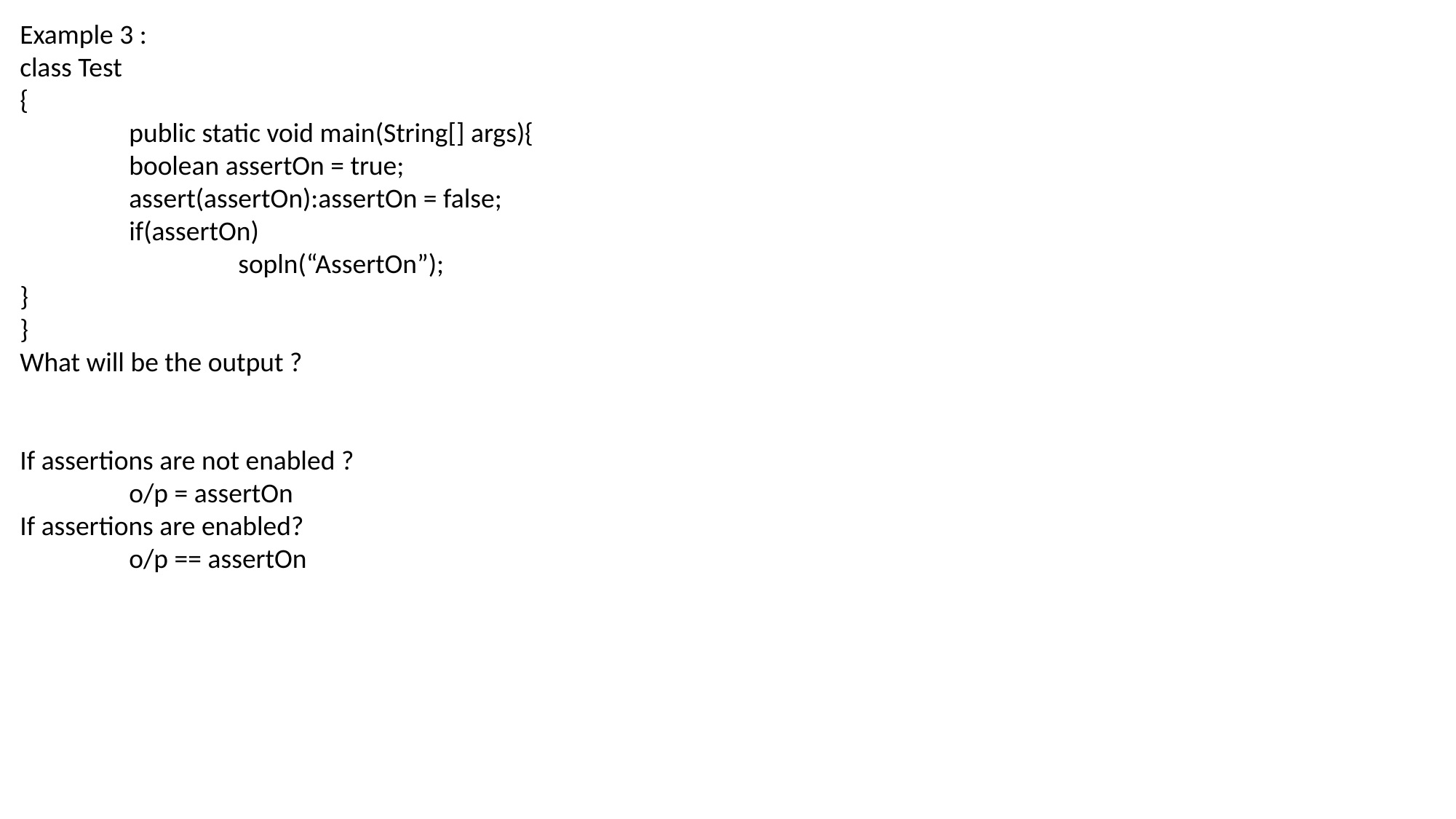

Example 3 :
class Test
{
	public static void main(String[] args){
	boolean assertOn = true;
	assert(assertOn):assertOn = false;
	if(assertOn)
		sopln(“AssertOn”);
}
}
What will be the output ?

If assertions are not enabled ?
	o/p = assertOn
If assertions are enabled?
	o/p == assertOn